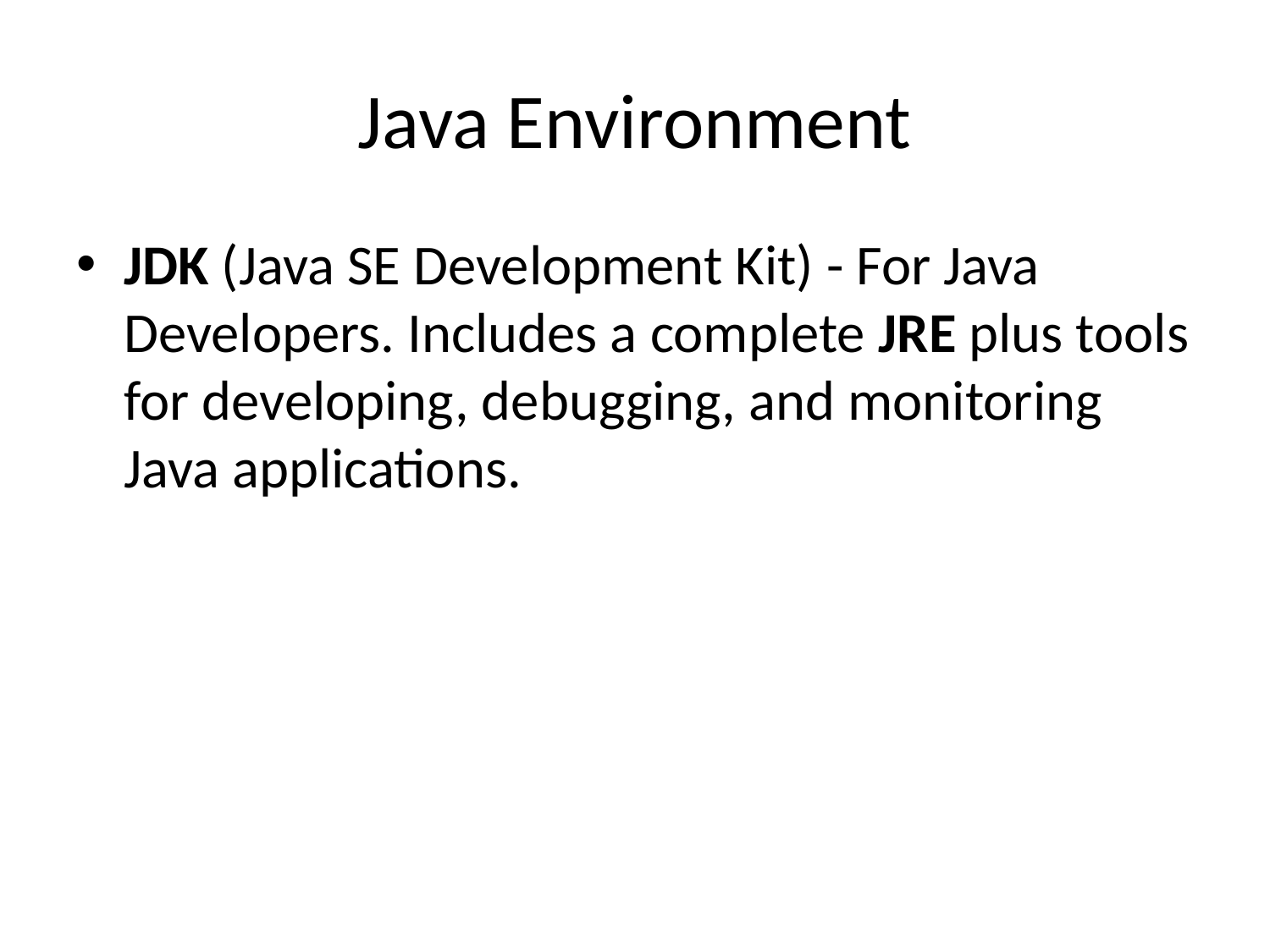

# Java Environment
JDK (Java SE Development Kit) - For Java Developers. Includes a complete JRE plus tools for developing, debugging, and monitoring Java applications.